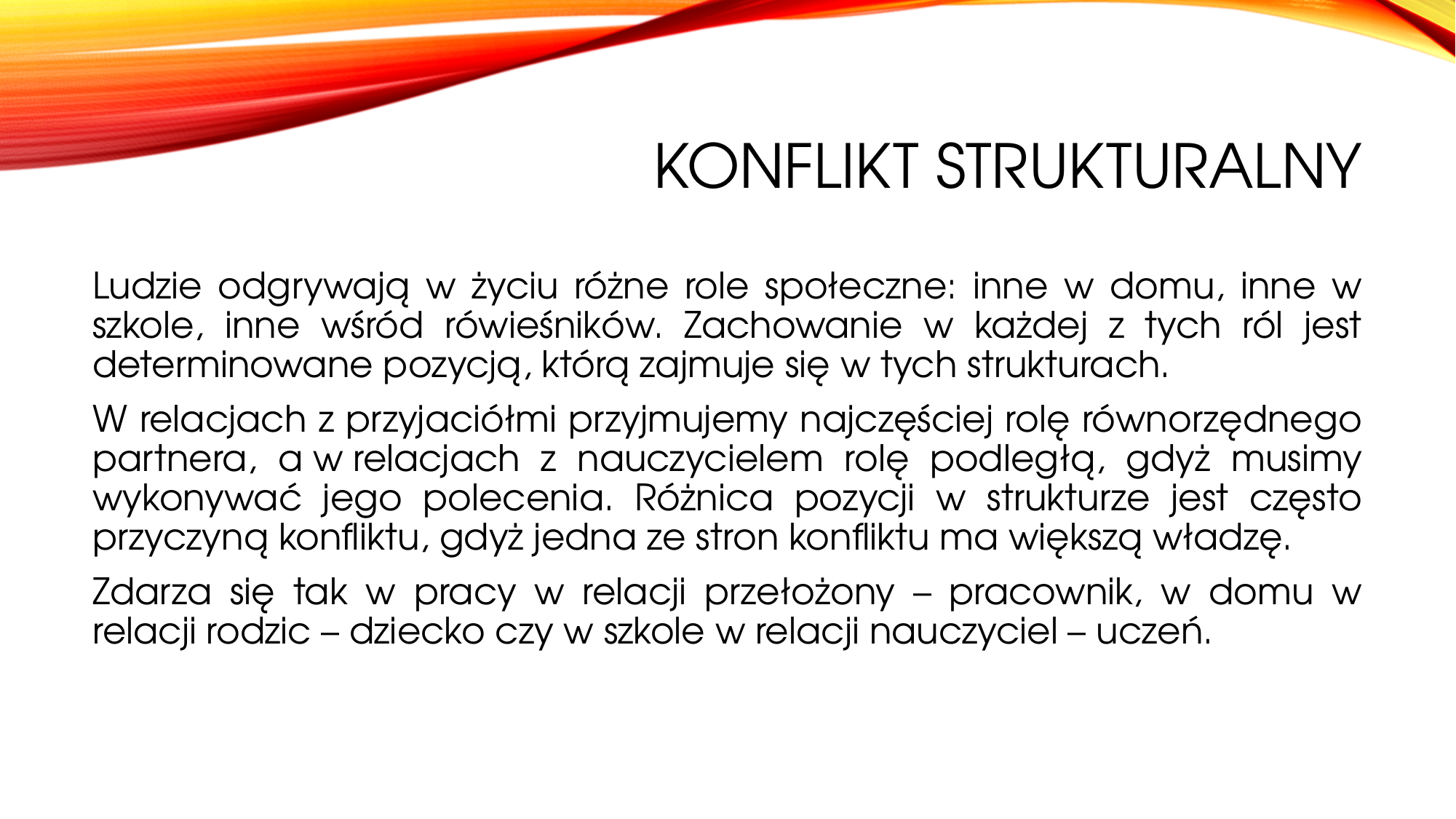

# Konflikt strukturalny
Ludzie odgrywają w życiu różne role społeczne: inne w domu, inne w szkole, inne wśród rówieśników. Zachowanie w każdej z tych ról jest determinowane pozycją, którą zajmuje się w tych strukturach.
W relacjach z przyjaciółmi przyjmujemy najczęściej rolę równorzędnego partnera, a w relacjach z nauczycielem rolę podległą, gdyż musimy wykonywać jego polecenia. Różnica pozycji w strukturze jest często przyczyną konfliktu, gdyż jedna ze stron konfliktu ma większą władzę.
Zdarza się tak w pracy w relacji przełożony – pracownik, w domu w relacji rodzic – dziecko czy w szkole w relacji nauczyciel – uczeń.